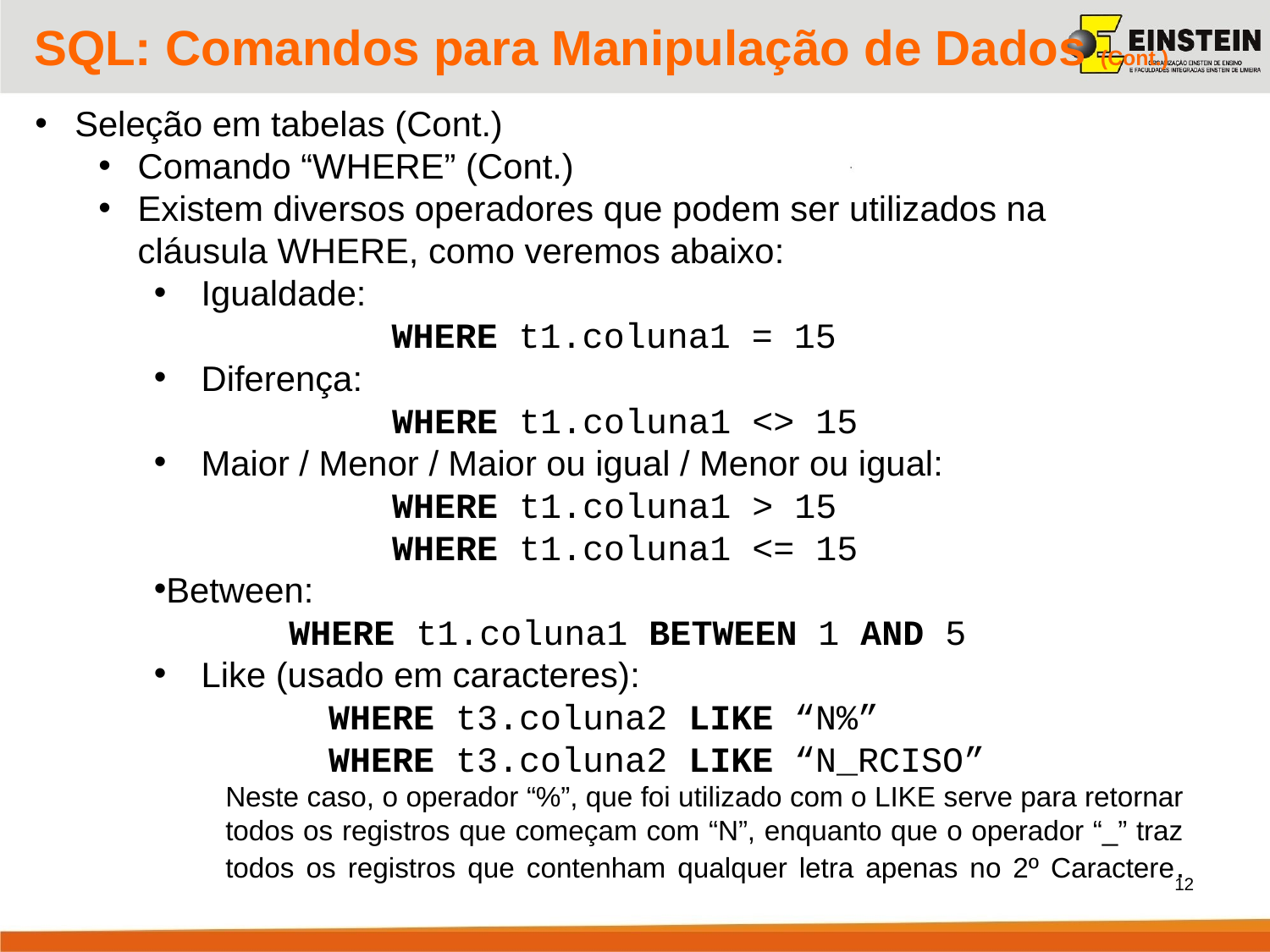

SQL: Comandos para Manipulação de Dados (Cont.)
 Seleção em tabelas (Cont.)
Comando “WHERE” (Cont.)
Existem diversos operadores que podem ser utilizados na cláusula WHERE, como veremos abaixo:
Igualdade:
 			WHERE t1.coluna1 = 15
Diferença:
			WHERE t1.coluna1 <> 15
Maior / Menor / Maior ou igual / Menor ou igual:
			WHERE t1.coluna1 > 15
			WHERE t1.coluna1 <= 15
Between:
WHERE t1.coluna1 BETWEEN 1 AND 5
Like (usado em caracteres):
		WHERE t3.coluna2 LIKE “N%”
		WHERE t3.coluna2 LIKE “N_RCISO”
Neste caso, o operador “%”, que foi utilizado com o LIKE serve para retornar todos os registros que começam com “N”, enquanto que o operador “_” traz todos os registros que contenham qualquer letra apenas no 2º Caractere.
12